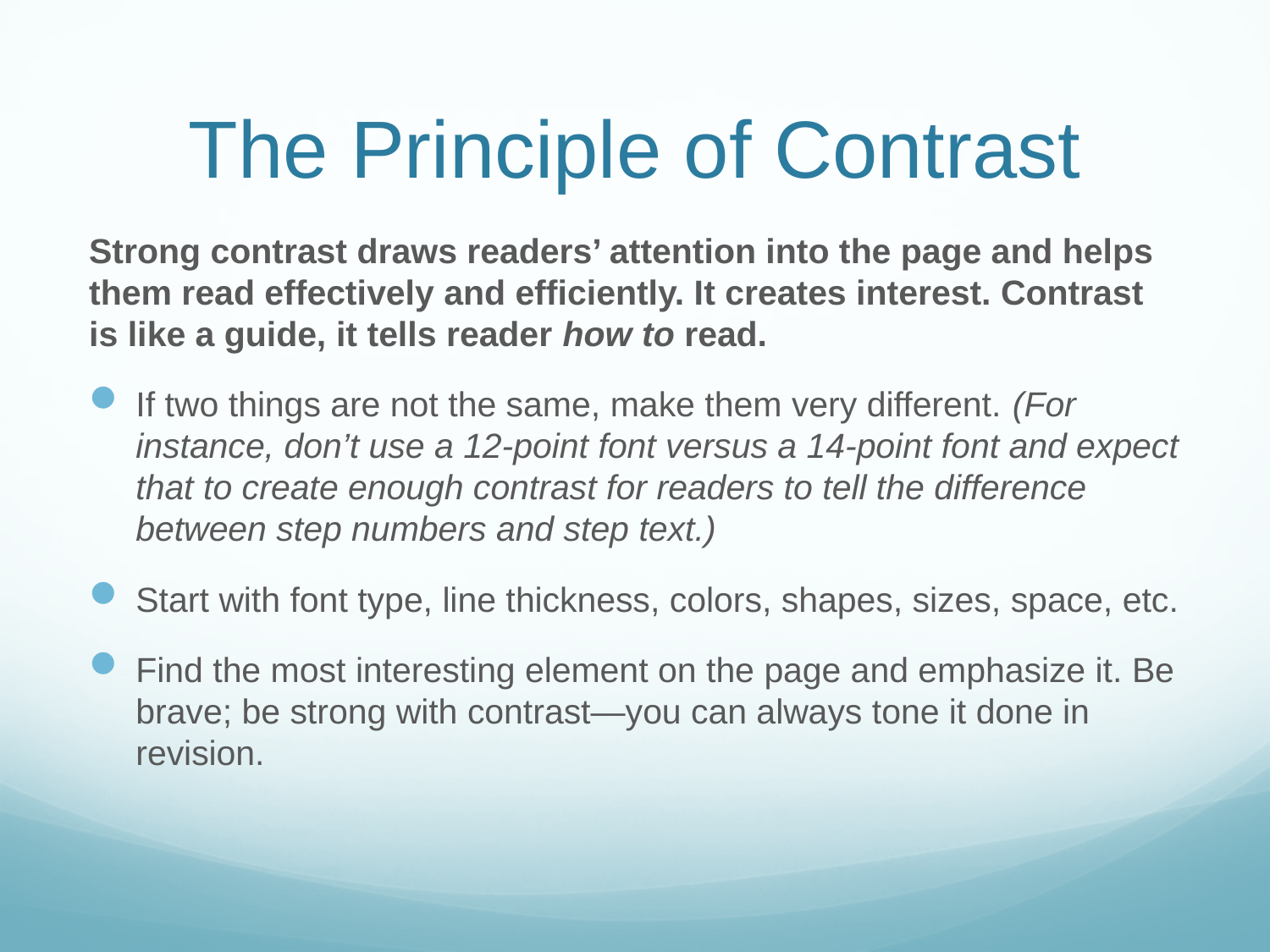

# The Principle of Contrast
Strong contrast draws readers’ attention into the page and helps them read effectively and efficiently. It creates interest. Contrast is like a guide, it tells reader how to read.
If two things are not the same, make them very different. (For instance, don’t use a 12-point font versus a 14-point font and expect that to create enough contrast for readers to tell the difference between step numbers and step text.)
Start with font type, line thickness, colors, shapes, sizes, space, etc.
Find the most interesting element on the page and emphasize it. Be brave; be strong with contrast—you can always tone it done in revision.